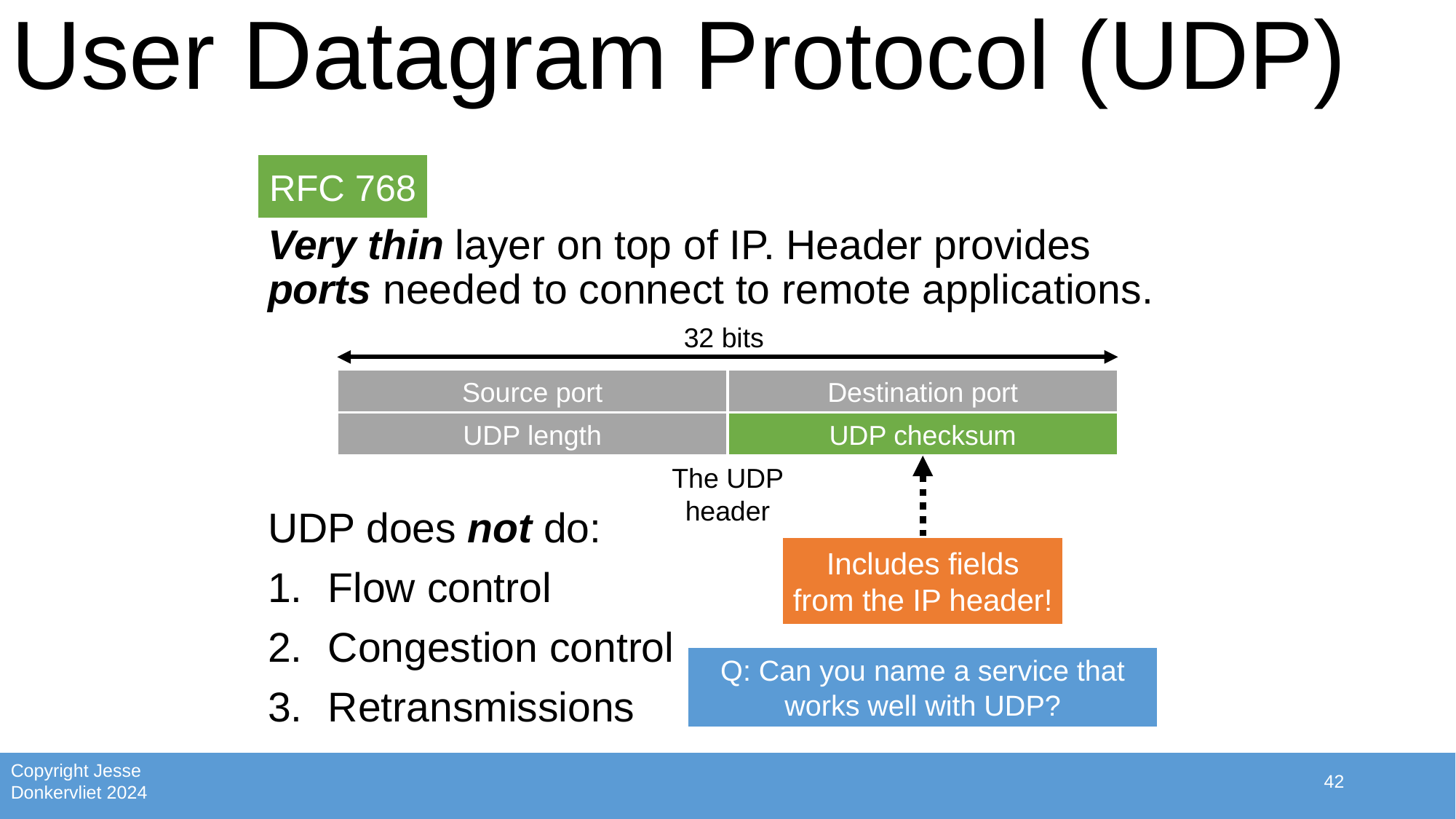

# User Datagram Protocol (UDP)
RFC 768
Very thin layer on top of IP. Header provides ports needed to connect to remote applications.

UDP does not do:
Flow control
Congestion control
Retransmissions
32 bits
Source port
Destination port
UDP length
UDP checksum
The UDP header
Includes fields from the IP header!
Q: Can you name a service that works well with UDP?

42